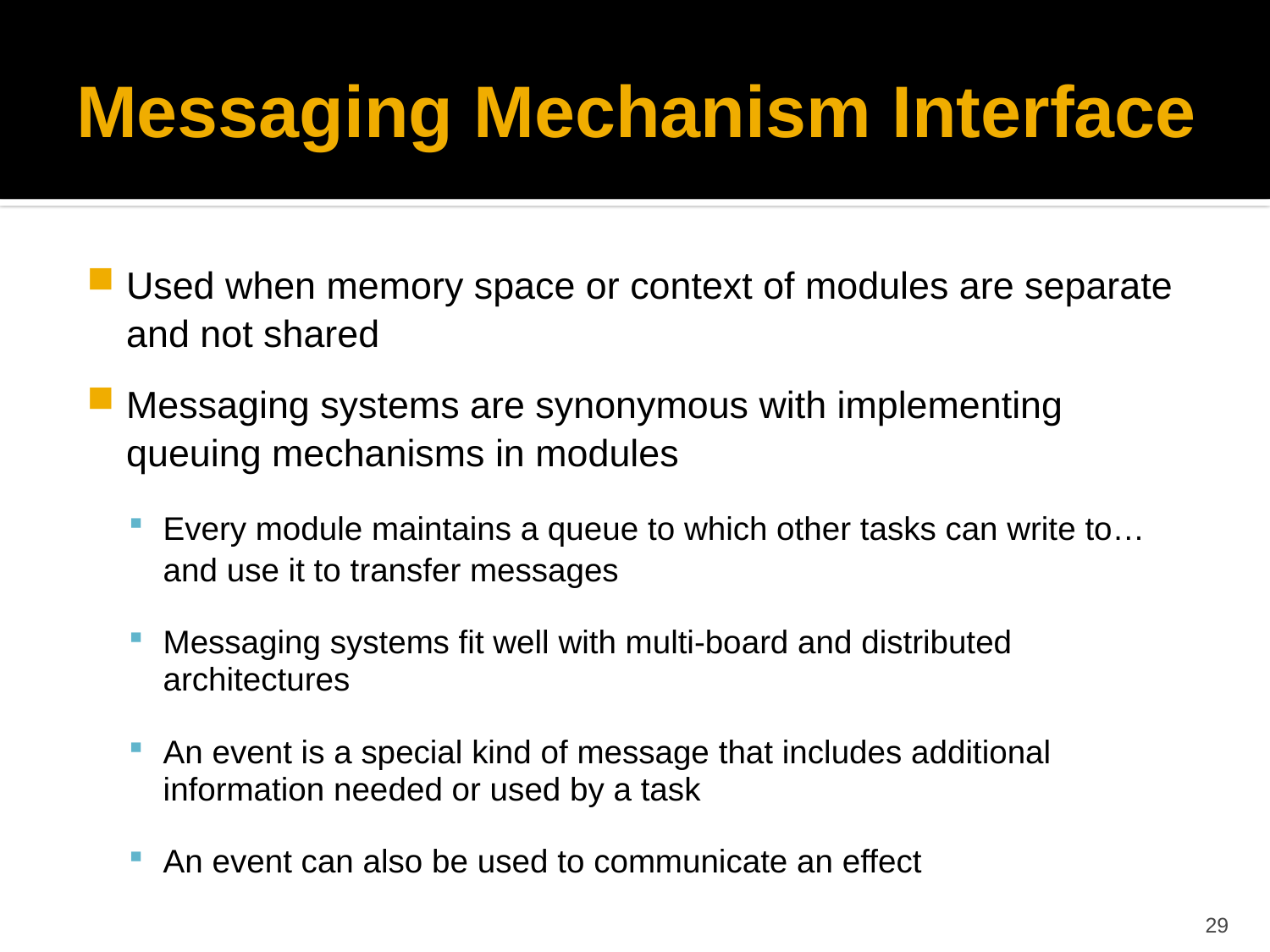

# Messaging Mechanism Interface
Used when memory space or context of modules are separate and not shared

Messaging systems are synonymous with implementing queuing mechanisms in modules

Every module maintains a queue to which other tasks can write to… and use it to transfer messages

Messaging systems fit well with multi-board and distributed architectures

An event is a special kind of message that includes additional information needed or used by a task

An event can also be used to communicate an effect
29